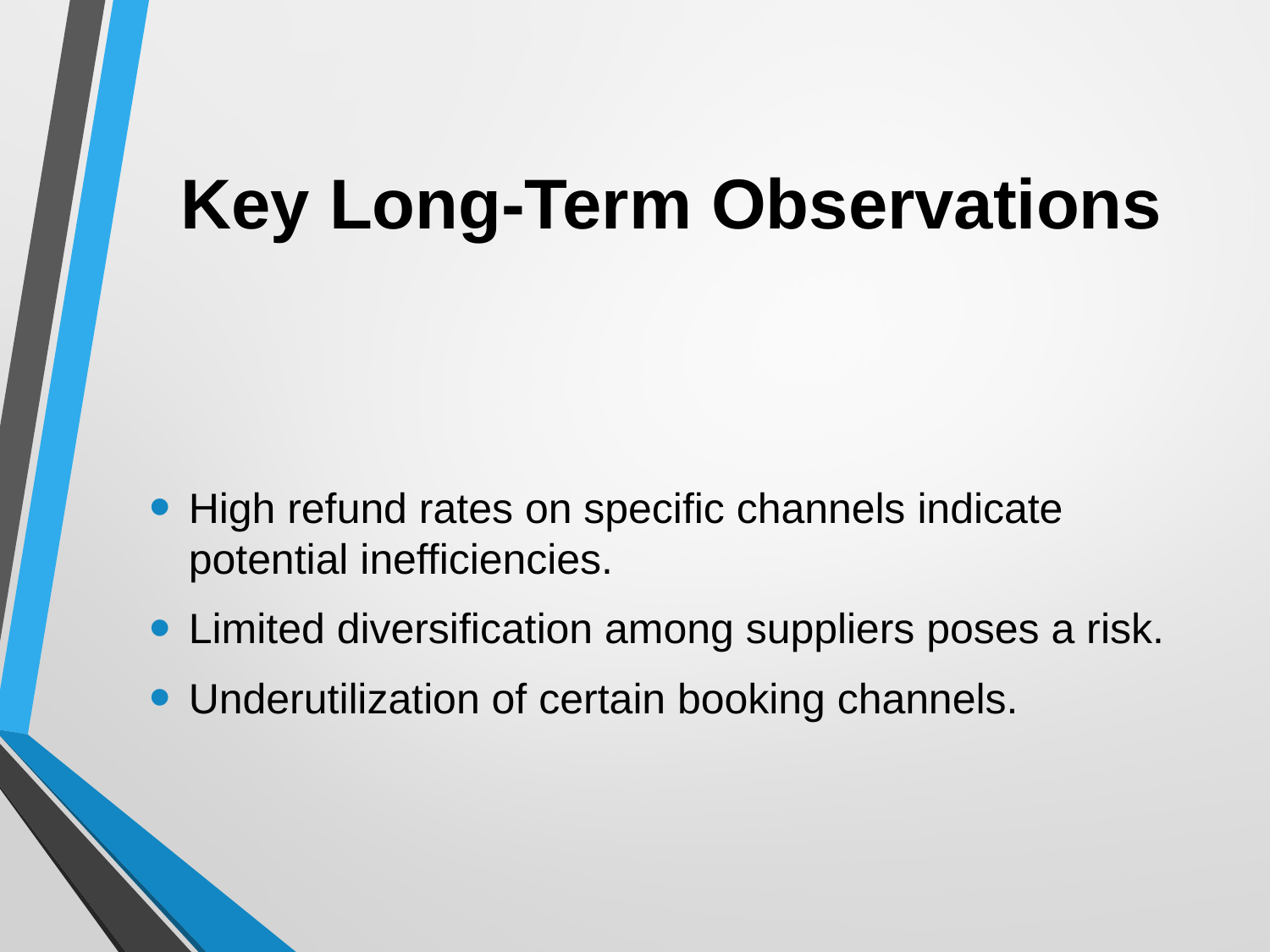

# Key Long-Term Observations

High refund rates on specific channels indicate potential inefficiencies.
Limited diversification among suppliers poses a risk.
Underutilization of certain booking channels.